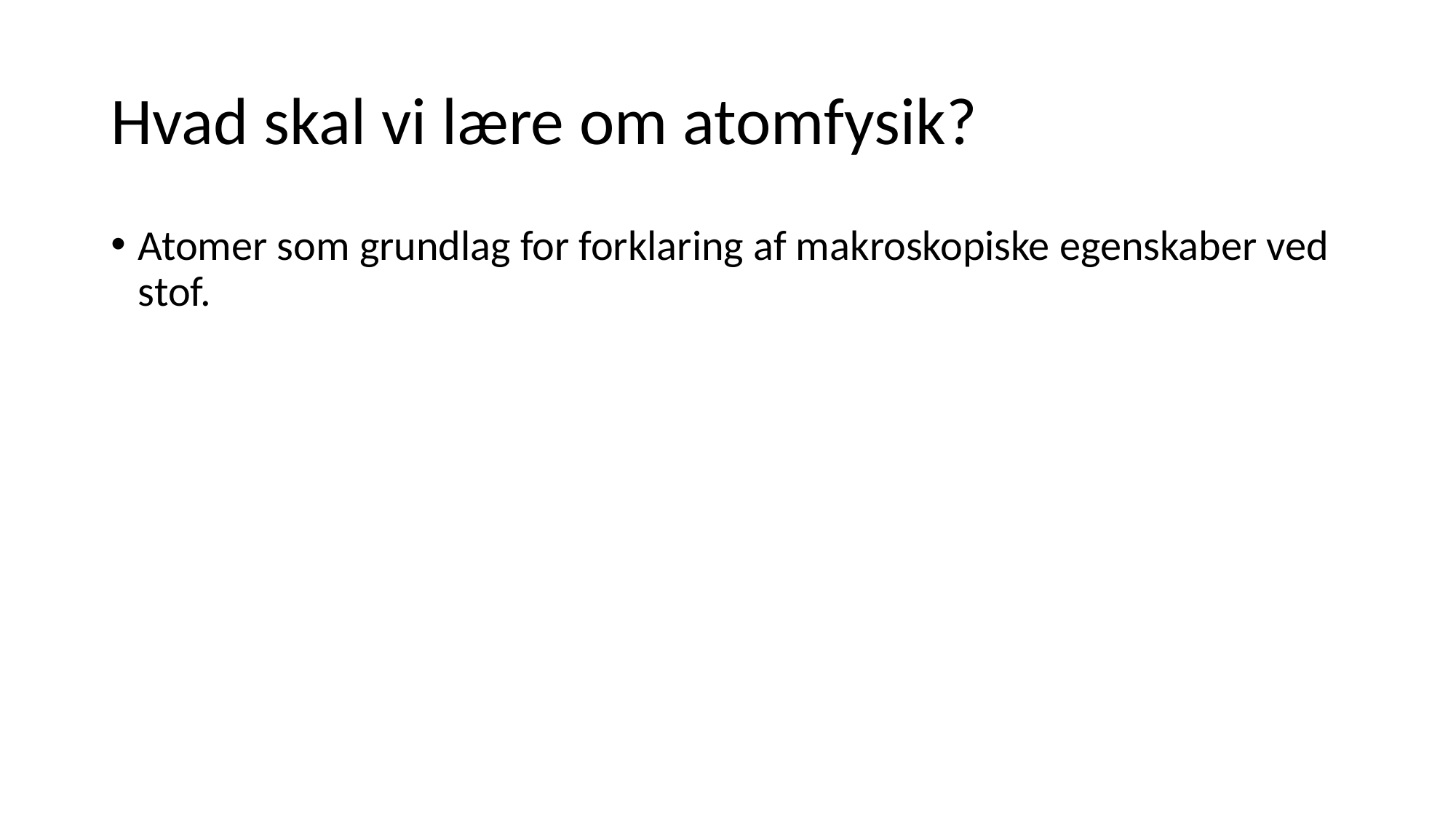

# Hvad skal vi lære om atomfysik?
Atomer som grundlag for forklaring af makroskopiske egenskaber ved stof.